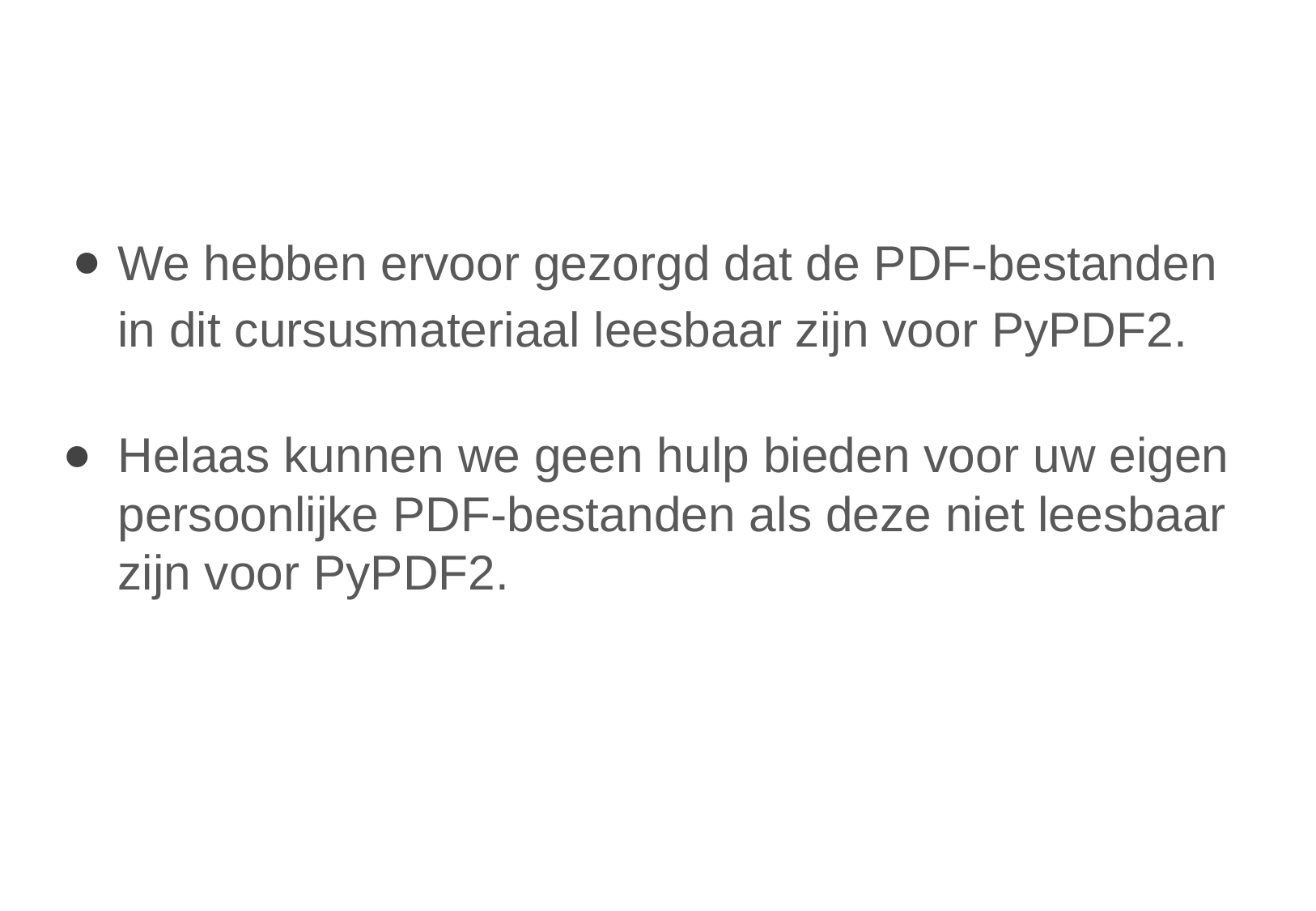

We hebben ervoor gezorgd dat de PDF-bestanden in dit cursusmateriaal leesbaar zijn voor PyPDF2.

Helaas kunnen we geen hulp bieden voor uw eigen persoonlijke PDF-bestanden als deze niet leesbaar zijn voor PyPDF2.